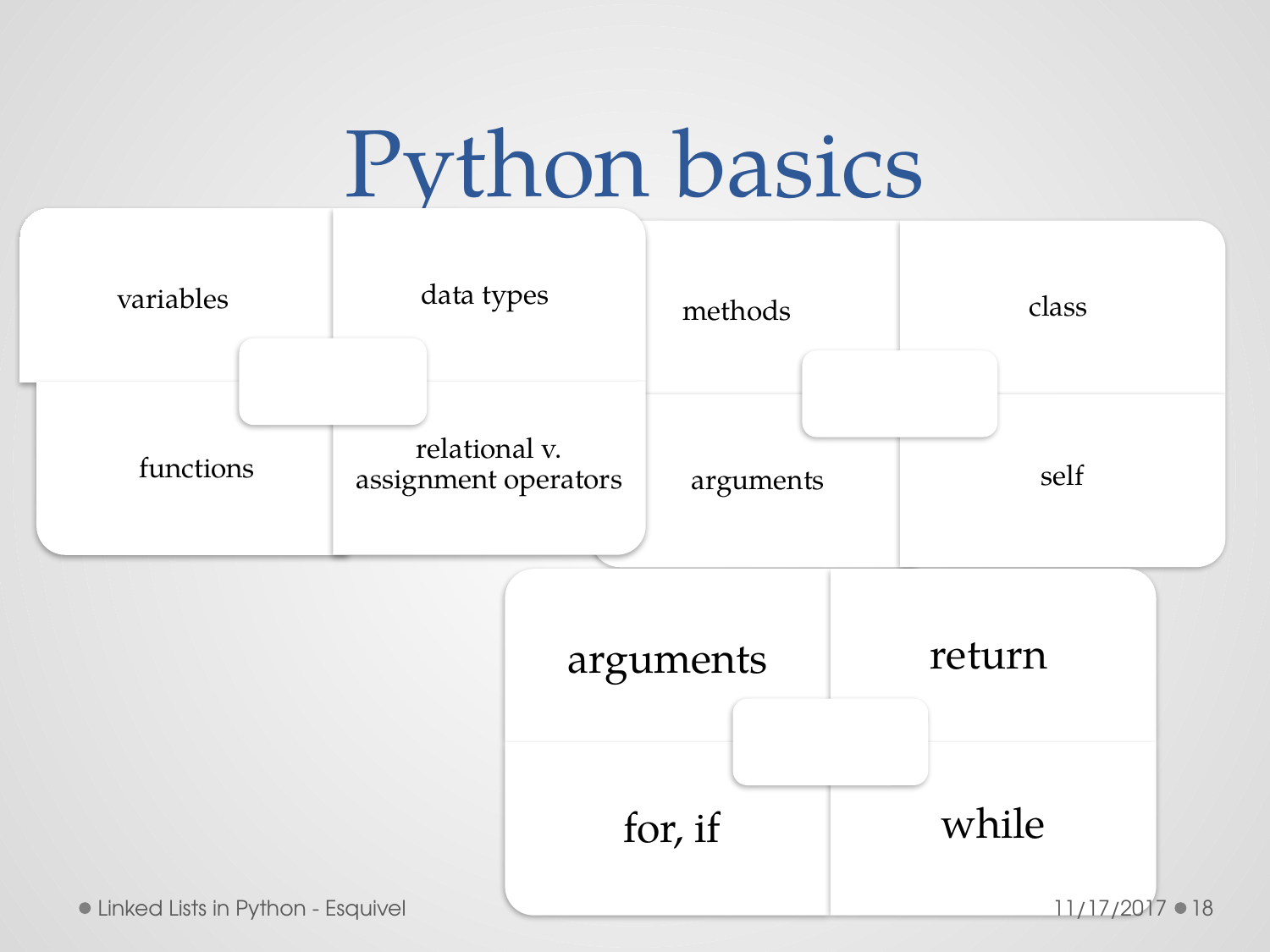

# Python basics
variables
data types
functions
relational v. assignment operators
Operators
methods
class
arguments
self
Constructors
arguments
return
for, if
while
init
Linked Lists in Python - Esquivel
11/17/2017
18